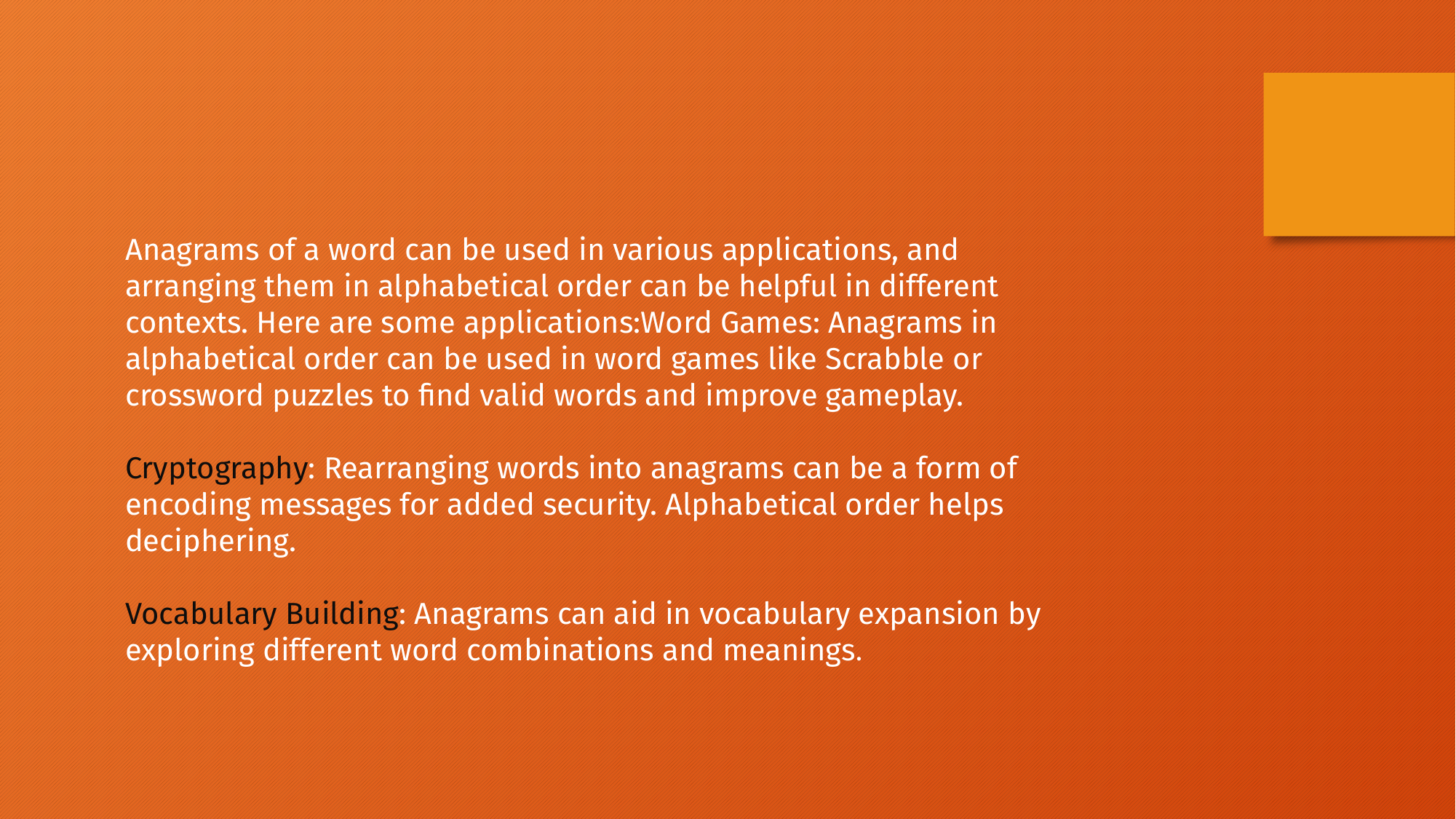

Anagrams of a word can be used in various applications, and arranging them in alphabetical order can be helpful in different contexts. Here are some applications:Word Games: Anagrams in alphabetical order can be used in word games like Scrabble or crossword puzzles to find valid words and improve gameplay.

Cryptography: Rearranging words into anagrams can be a form of encoding messages for added security. Alphabetical order helps deciphering.

Vocabulary Building: Anagrams can aid in vocabulary expansion by exploring different word combinations and meanings.